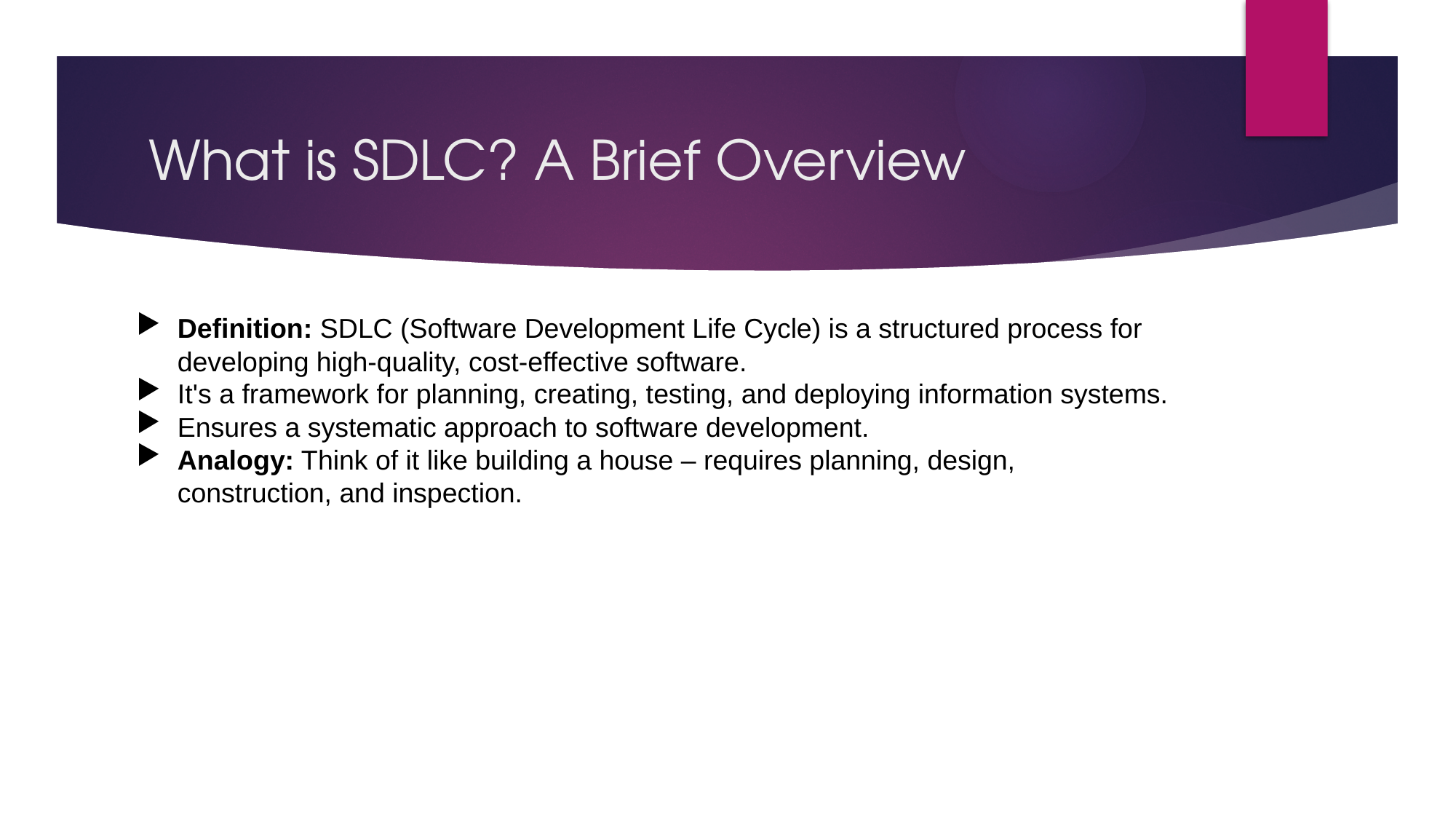

# What is SDLC? A Brief Overview
Definition: SDLC (Software Development Life Cycle) is a structured process for developing high-quality, cost-effective software.
It's a framework for planning, creating, testing, and deploying information systems.
Ensures a systematic approach to software development.
Analogy: Think of it like building a house – requires planning, design, construction, and inspection.